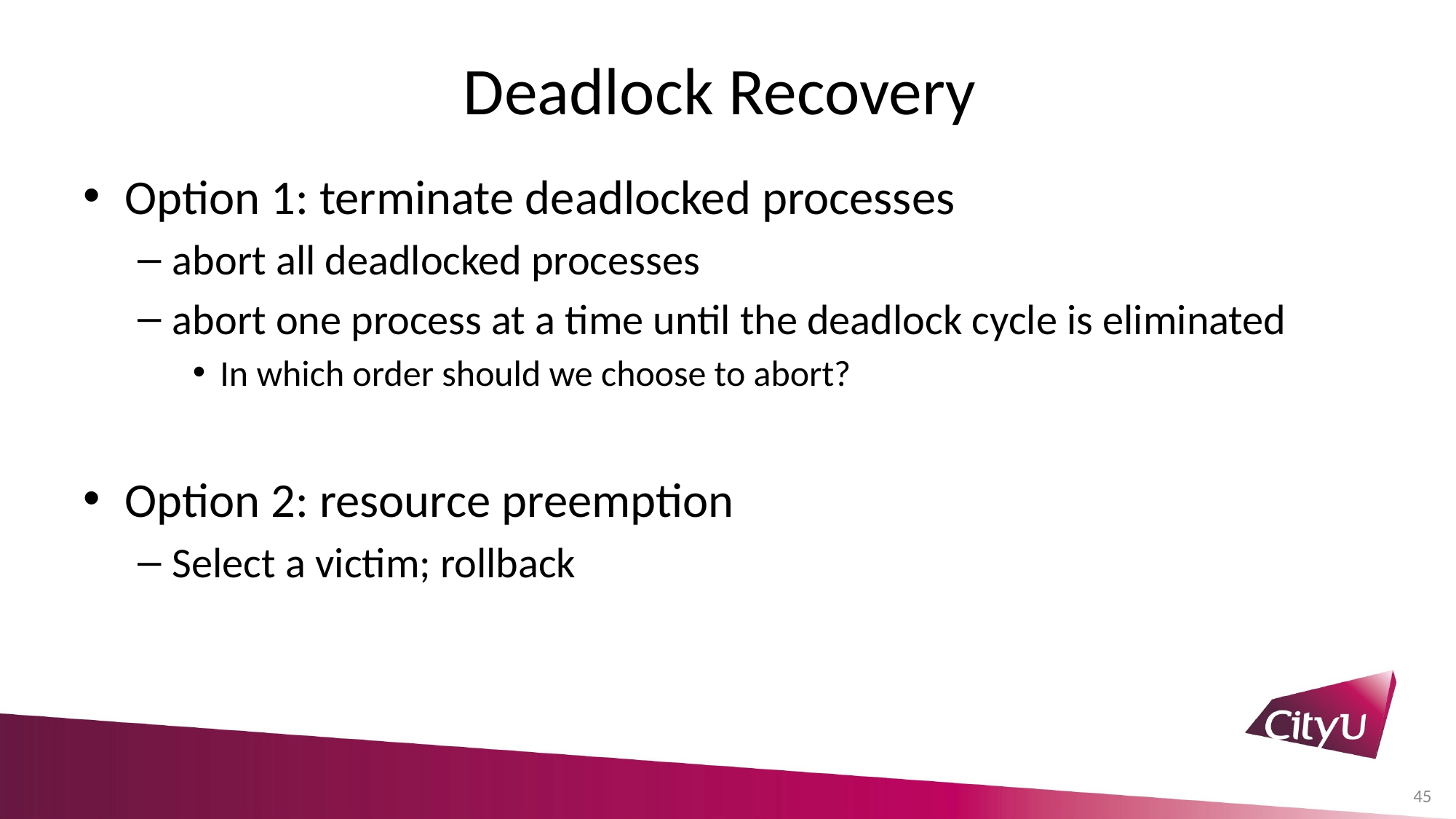

# Deadlock Recovery
Option 1: terminate deadlocked processes
abort all deadlocked processes
abort one process at a time until the deadlock cycle is eliminated
In which order should we choose to abort?

Option 2: resource preemption
Select a victim; rollback

45